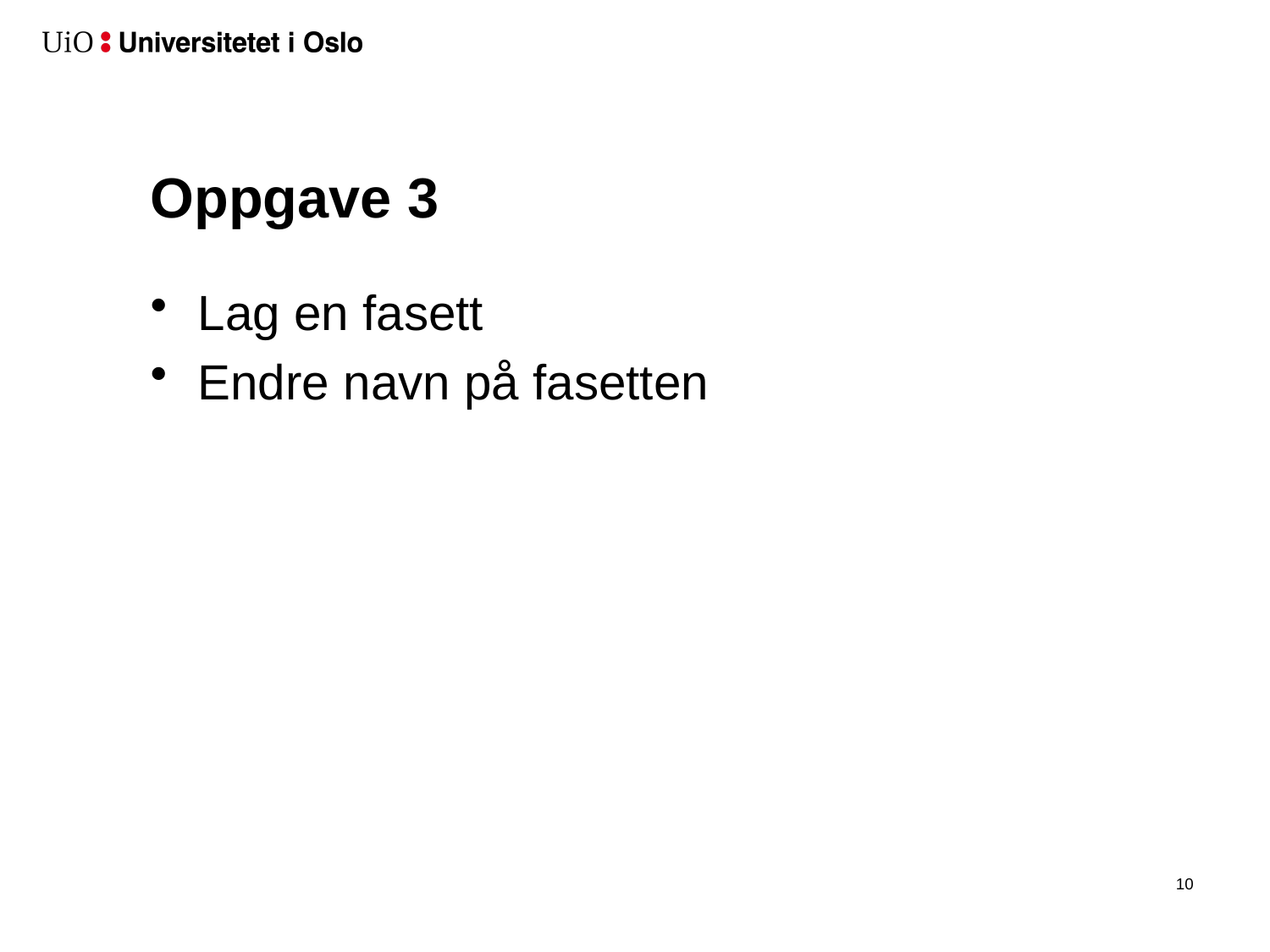

# Oppgave 3
Lag en fasett
Endre navn på fasetten
10